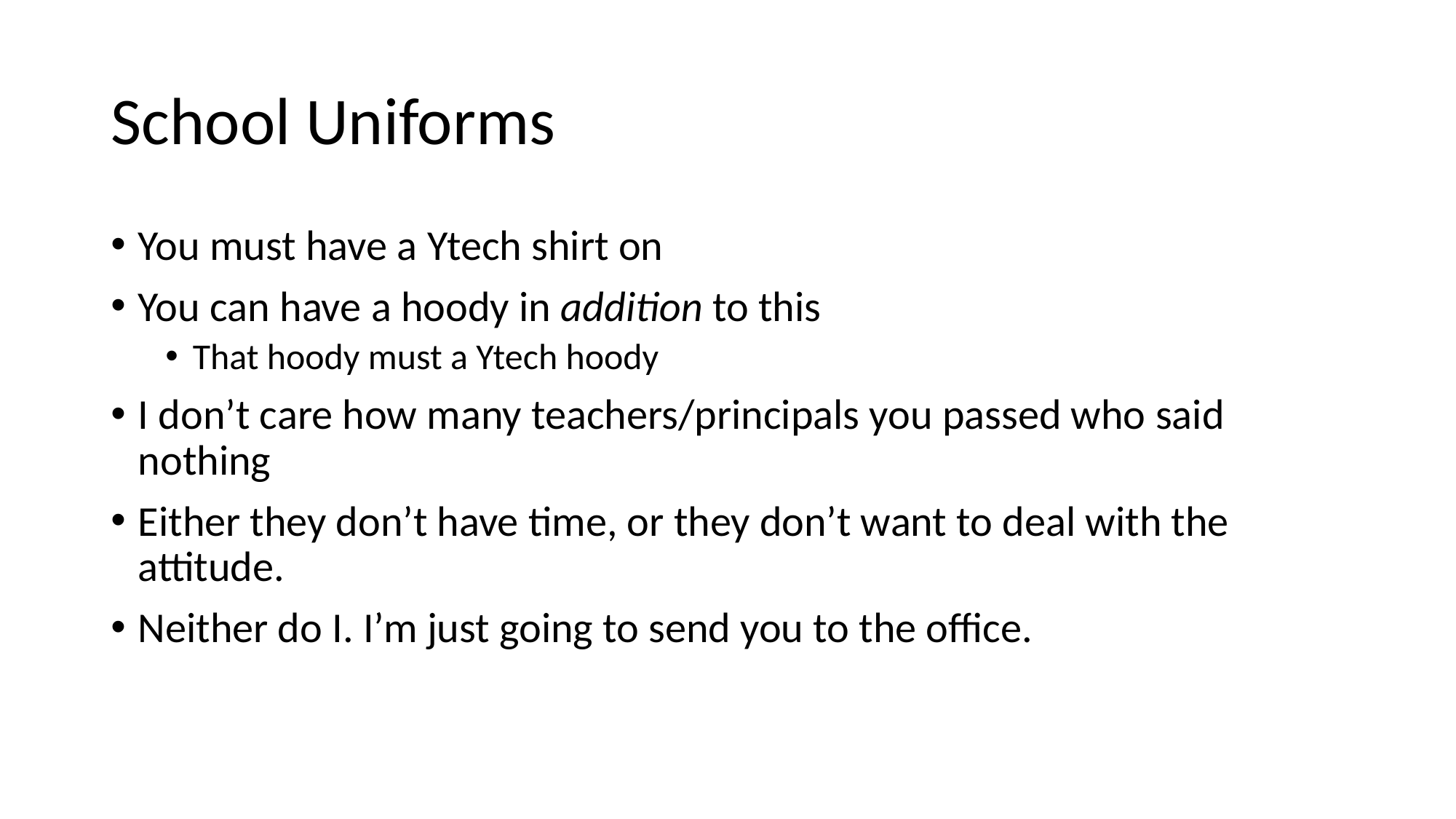

# School Uniforms
You must have a Ytech shirt on
You can have a hoody in addition to this
That hoody must a Ytech hoody
I don’t care how many teachers/principals you passed who said nothing
Either they don’t have time, or they don’t want to deal with the attitude.
Neither do I. I’m just going to send you to the office.